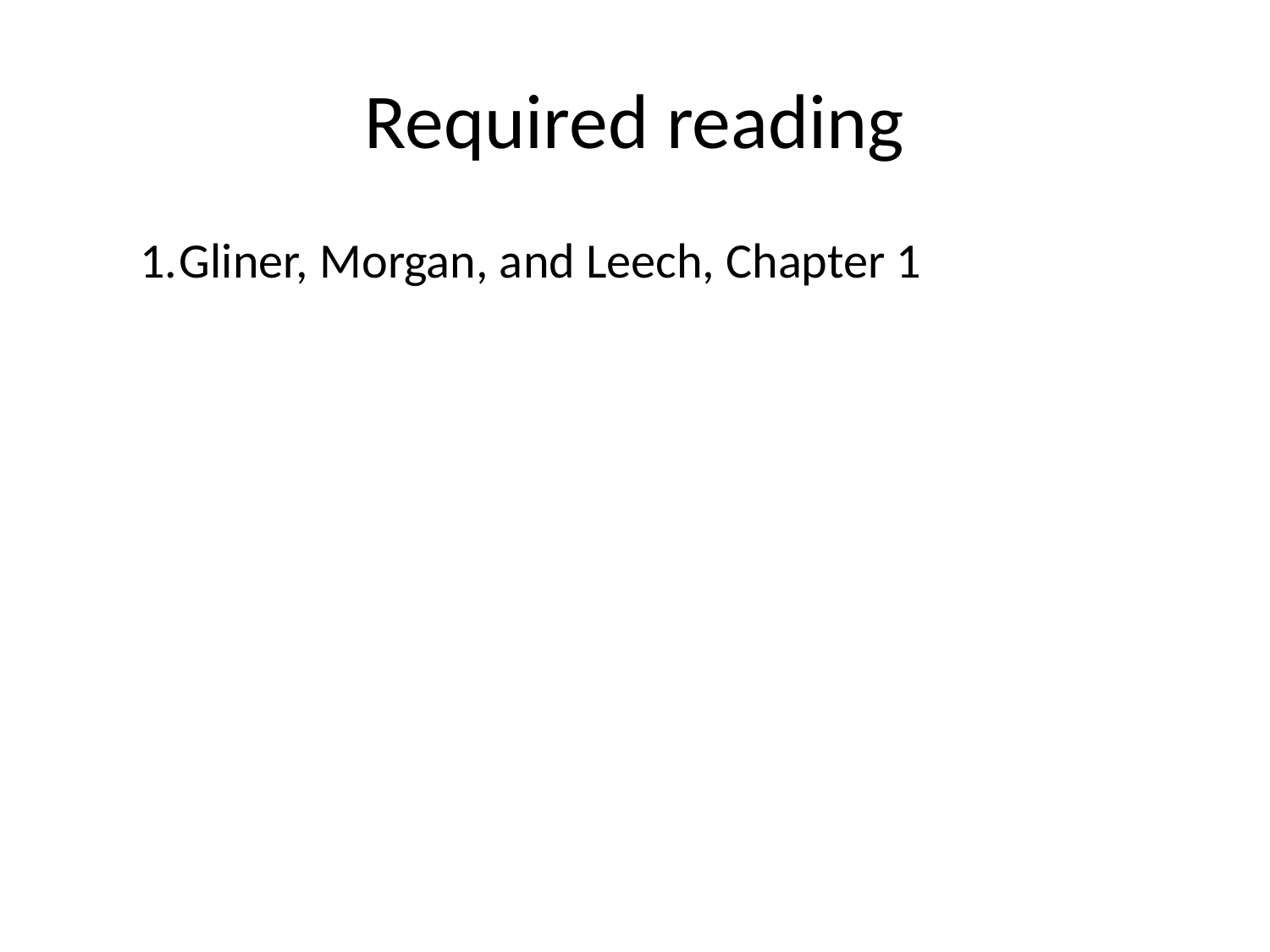

# Required reading
Gliner, Morgan, and Leech, Chapter 1